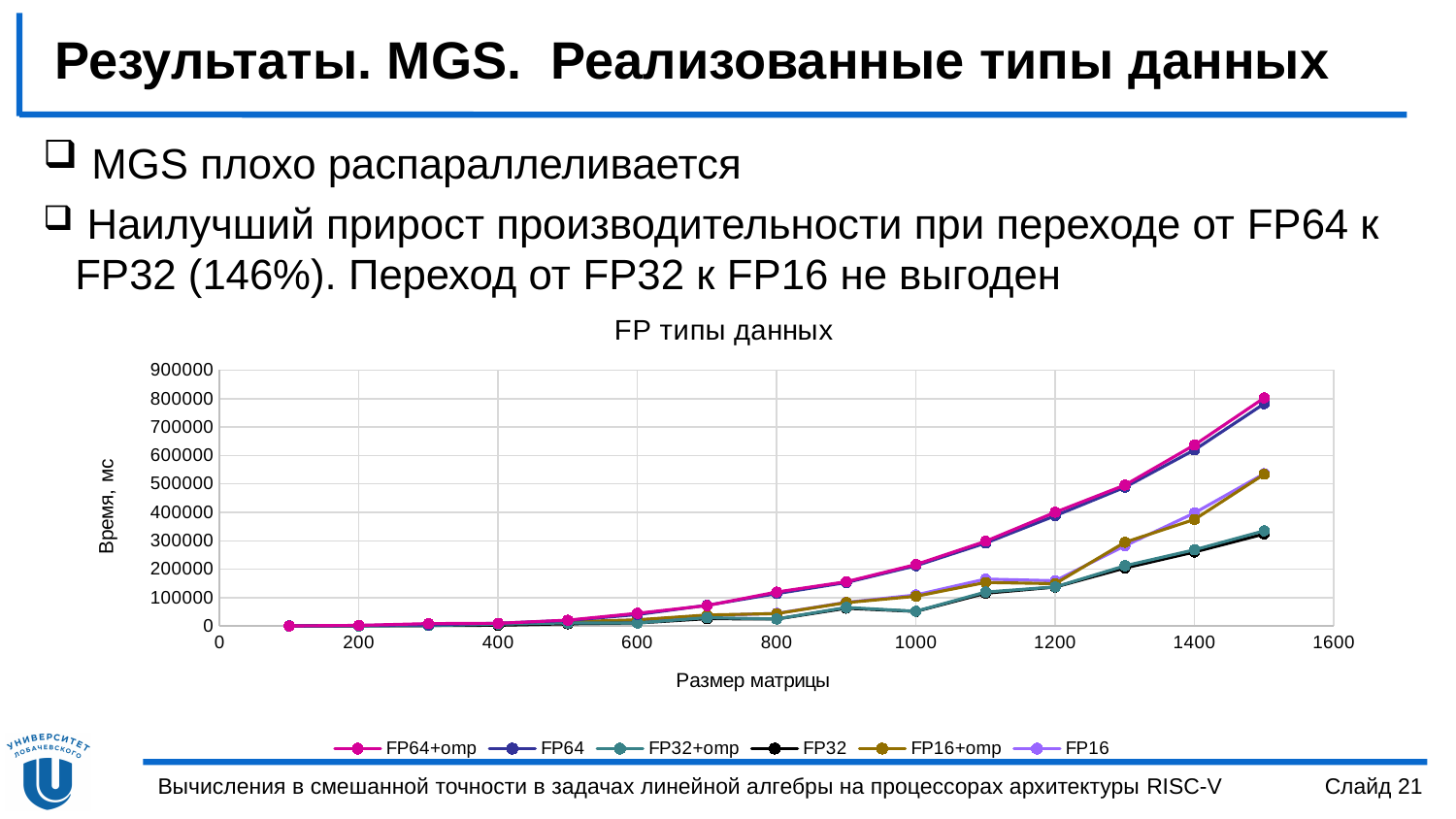

# Результаты. MGS.  Реализованные типы данных
 MGS плохо распараллеливается
 Наилучший прирост производительности при переходе от FP64 к FP32 (146%). Переход от FP32 к FP16 не выгоден

### Chart: FP типы данных

| Category | FP64+omp | FP64 | FP32+omp | FP32 | FP16+omp | FP16 |
|---|---|---|---|---|---|---|
Вычисления в смешанной точности в задачах линейной алгебры на процессорах архитектуры RISC-V
Слайд 21